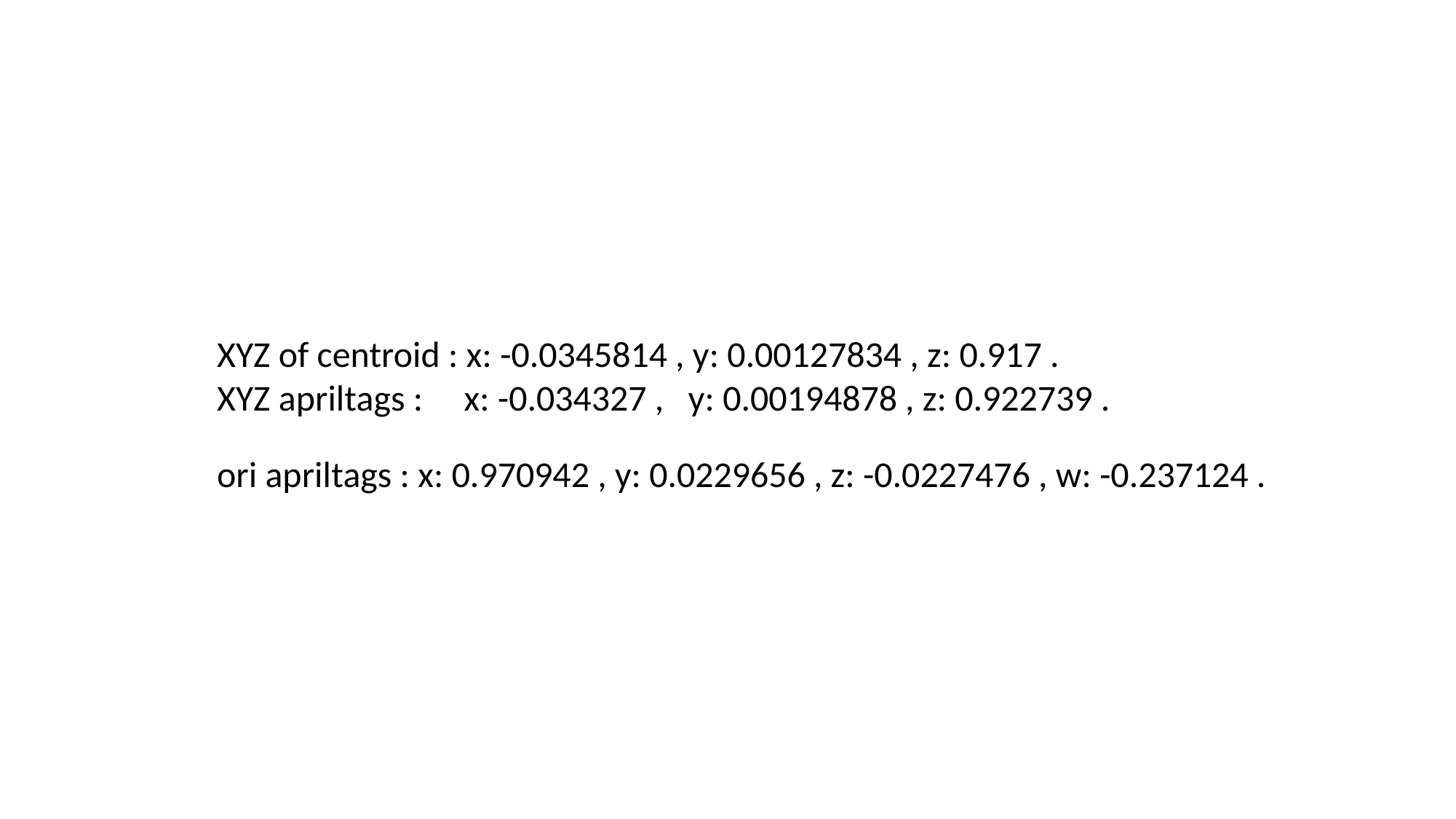

XYZ of centroid : x: -0.0345814 , y: 0.00127834 , z: 0.917 .
XYZ apriltags :     x: -0.034327 ,   y: 0.00194878 , z: 0.922739 .
ori apriltags : x: 0.970942 , y: 0.0229656 , z: -0.0227476 , w: -0.237124 .